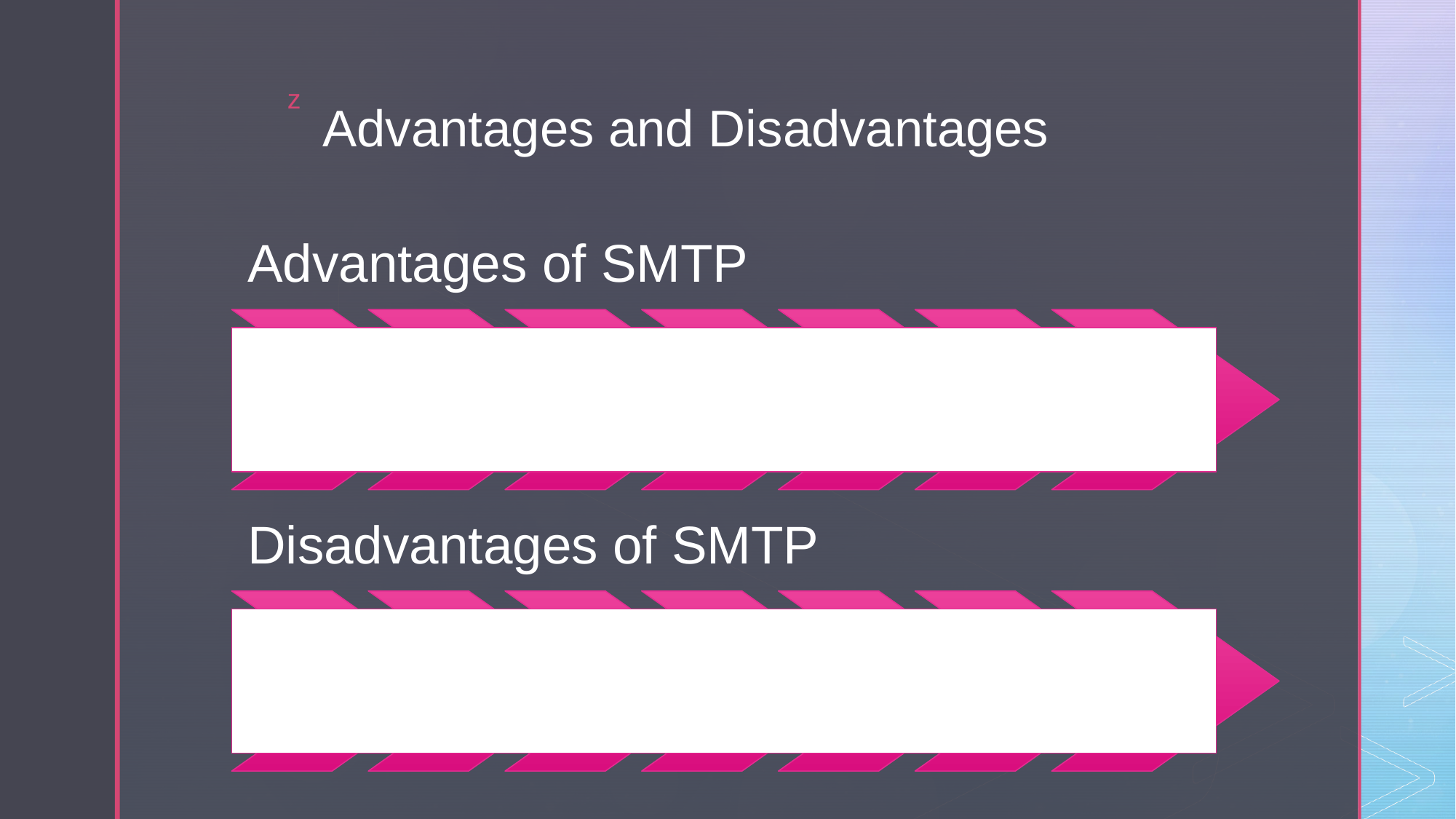

# Advantages and Disadvantages
Advantages of SMTP
SMTP offers reliability in terms of the outgoing email messages.
It is the simplest form of communication between various computers in a network via Email.
In those cases where a particular message was not delivered successfully then, the SMTP server always tries to re-send the same message until the transmission becomes successful.
Disadvantages of SMTP
SMTP does not provide good security.
It is only limited to 7-bit ASCII characters.
Beyond some specific length, email messages are rejected by SMTP servers.
The usefulness of SMTP is limited by its simplicity.
With the help of SMTP, the transmission of executable files and binary files is not possible until they get converted into text files.